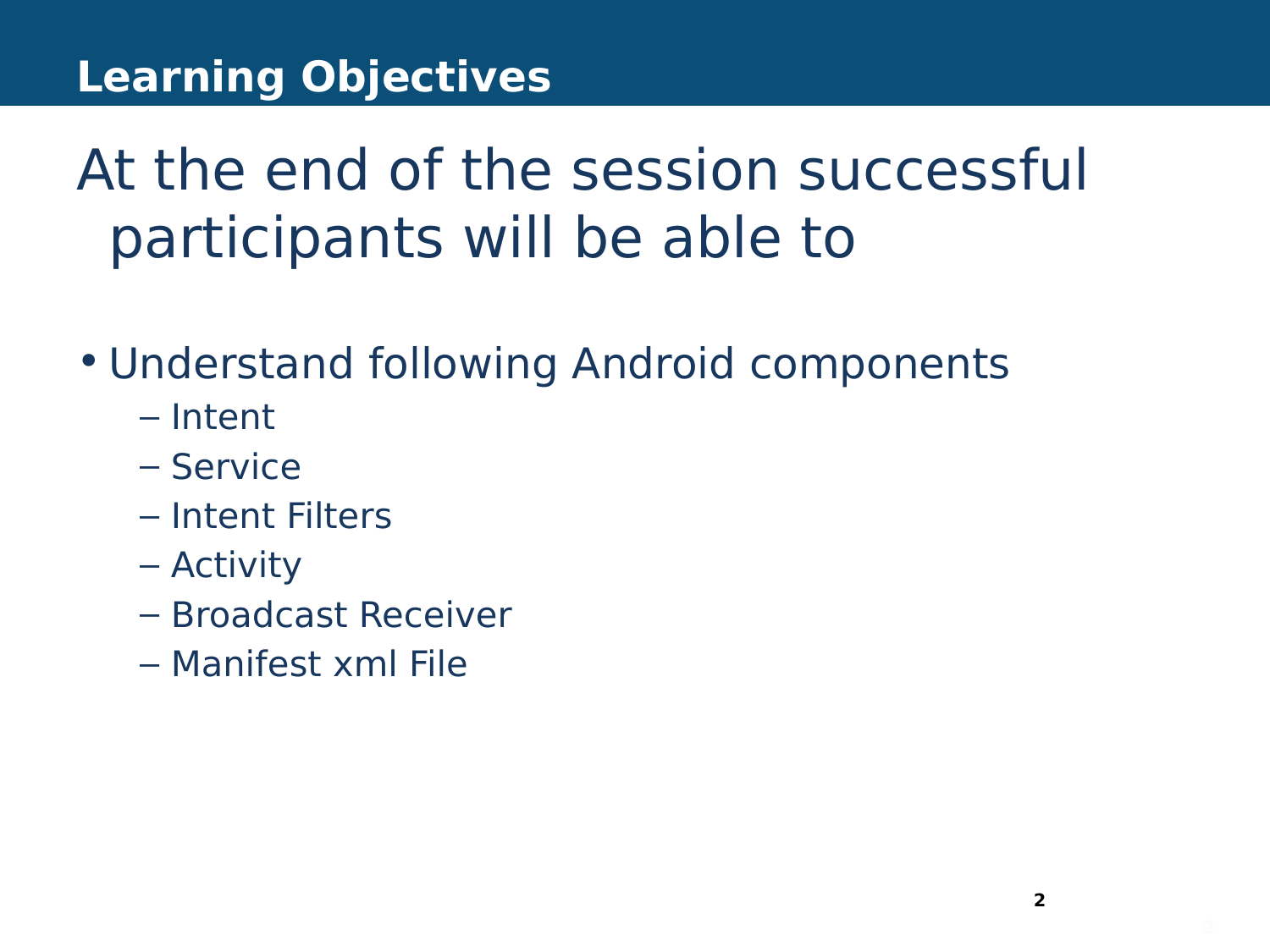

# Learning Objectives
At the end of the session successful participants will be able to

Understand following Android components
Intent
Service
Intent Filters
Activity
Broadcast Receiver
Manifest xml File

2